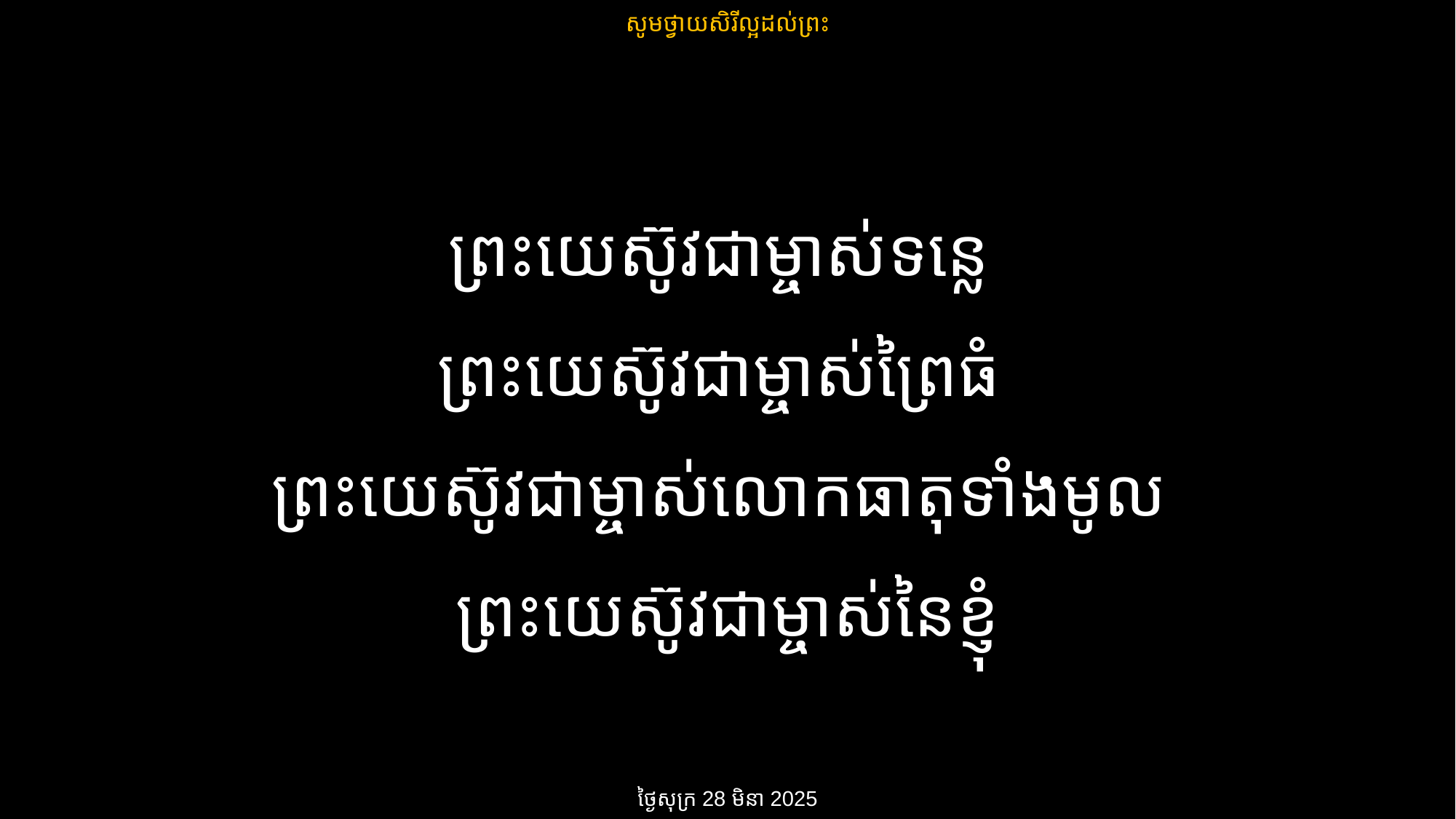

សូមថ្វាយសិរីល្អដល់ព្រះ
ព្រះយេស៊ូវជាម្ចាស់ទន្លេ
ព្រះយេស៊ូវជាម្ចាស់ព្រៃធំ
ព្រះយេស៊ូវជាម្ចាស់លោកធាតុទាំងមូល
ព្រះយេស៊ូវជាម្ចាស់នៃខ្ញុំ
ថ្ងៃសុក្រ 28 មិនា 2025